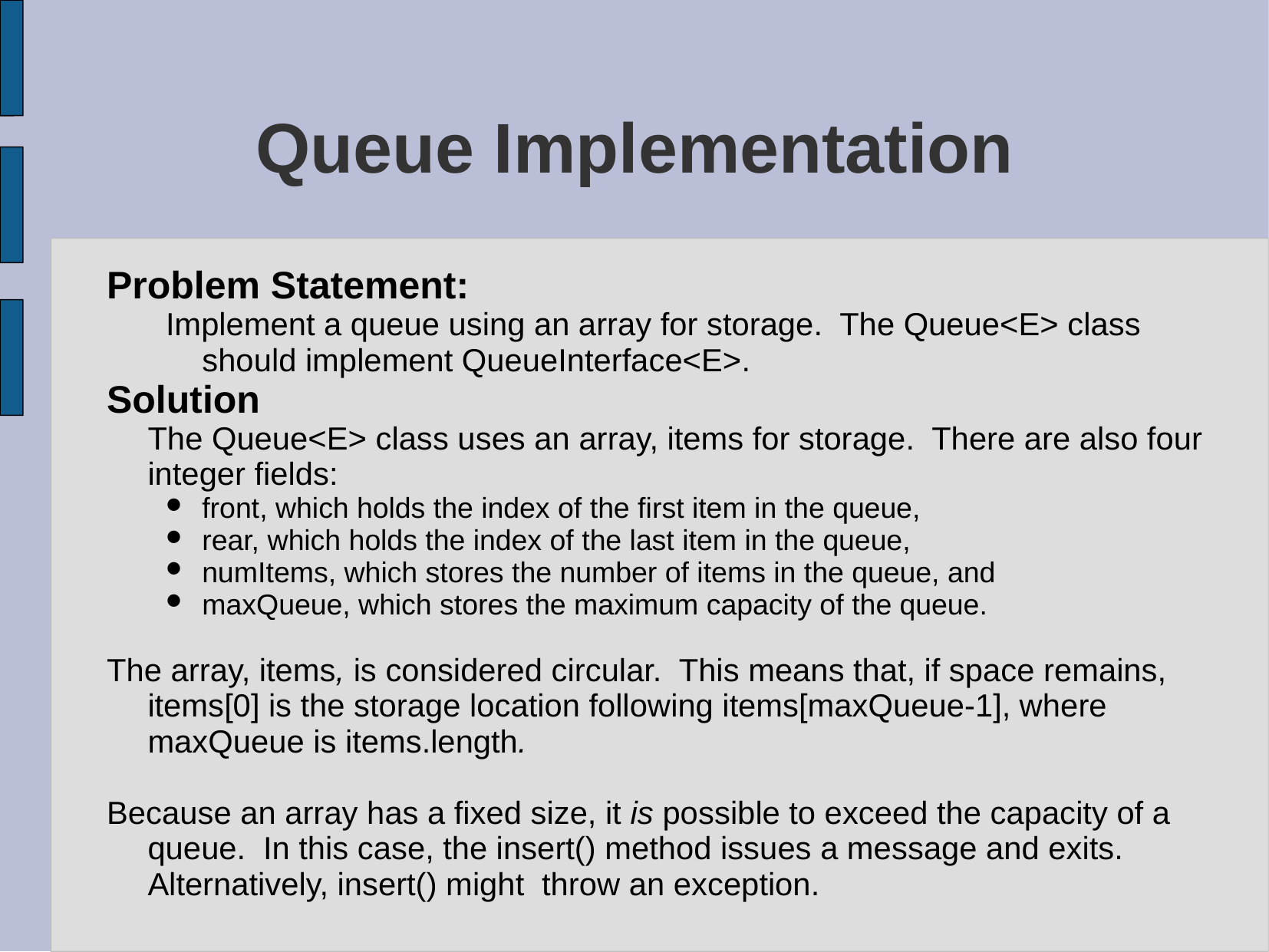

# Queue Implementation
Problem Statement:
Implement a queue using an array for storage.  The Queue<E> class should implement QueueInterface<E>.
Solution
	The Queue<E> class uses an array, items for storage.  There are also four integer fields:
front, which holds the index of the first item in the queue,
rear, which holds the index of the last item in the queue,
numItems, which stores the number of items in the queue, and
maxQueue, which stores the maximum capacity of the queue.
The array, items, is considered circular.  This means that, if space remains, items[0] is the storage location following items[maxQueue-1], where maxQueue is items.length.
Because an array has a fixed size, it is possible to exceed the capacity of a queue.  In this case, the insert() method issues a message and exits.  Alternatively, insert() might  throw an exception.